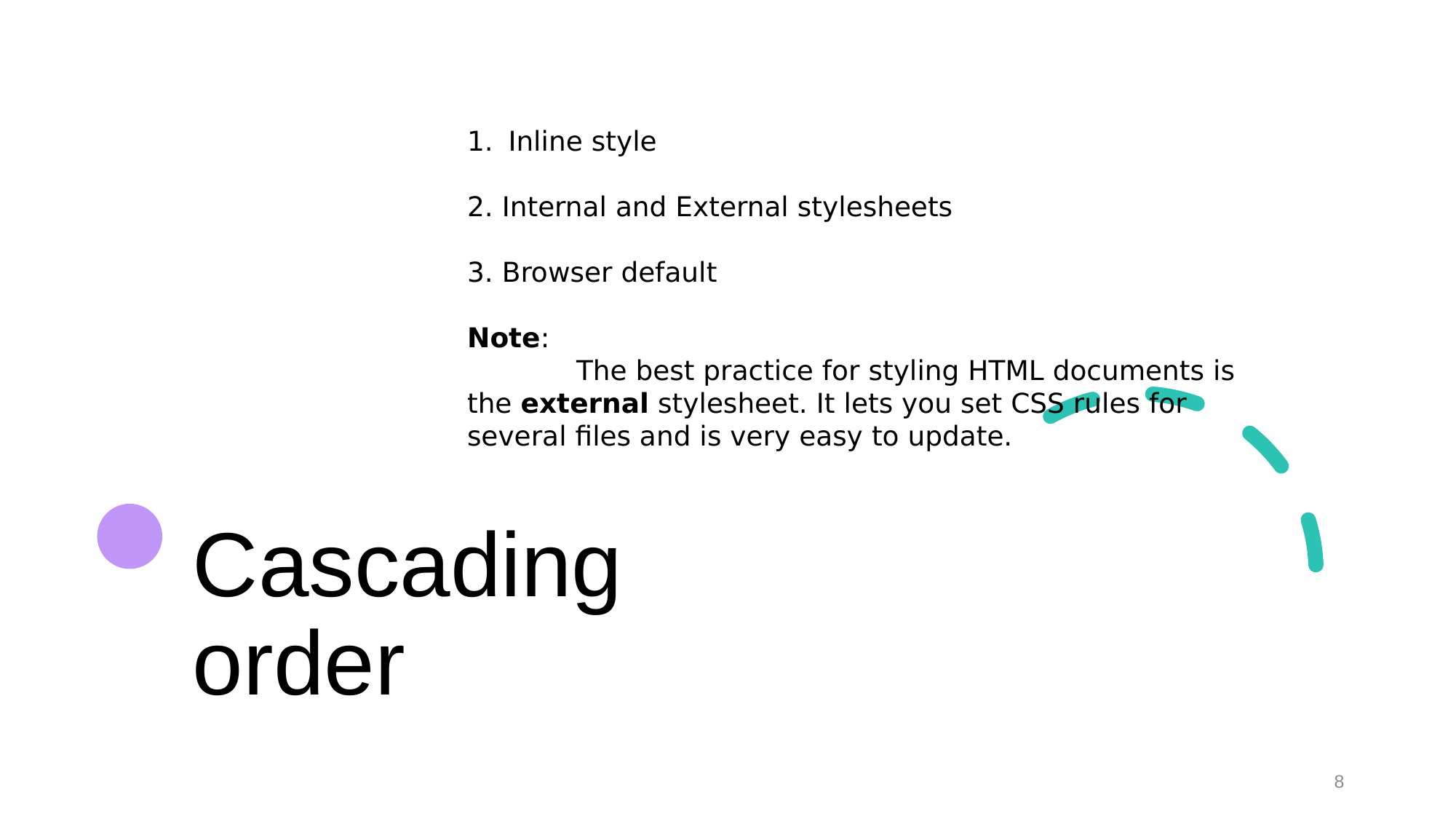

Inline style

2. Internal and External stylesheets

3. Browser default

Note:
	The best practice for styling HTML documents is the external stylesheet. It lets you set CSS rules for several files and is very easy to update.

# Cascading order
8